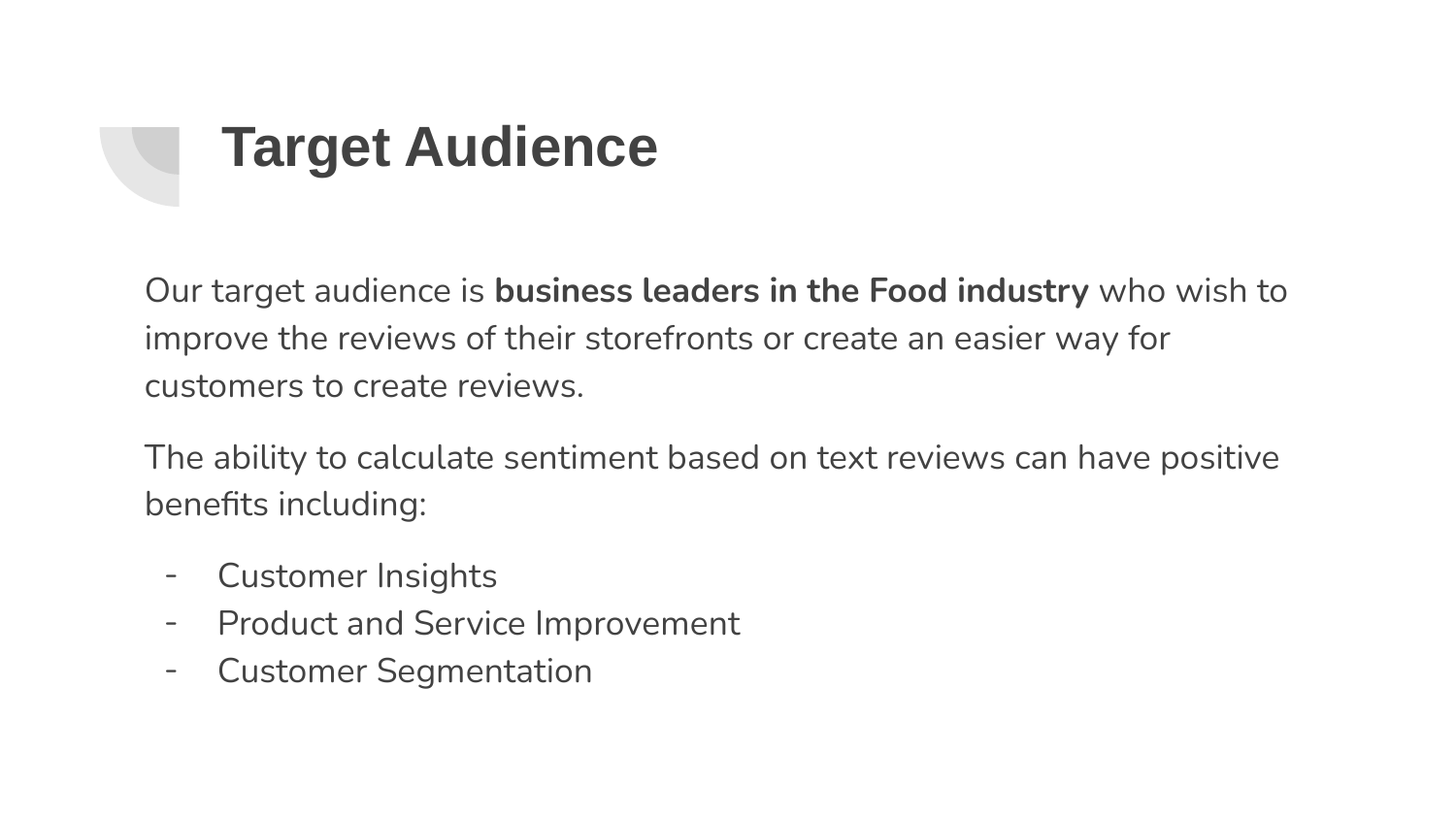

# Target Audience
Our target audience is business leaders in the Food industry who wish to improve the reviews of their storefronts or create an easier way for customers to create reviews.
The ability to calculate sentiment based on text reviews can have positive benefits including:
Customer Insights
Product and Service Improvement
Customer Segmentation